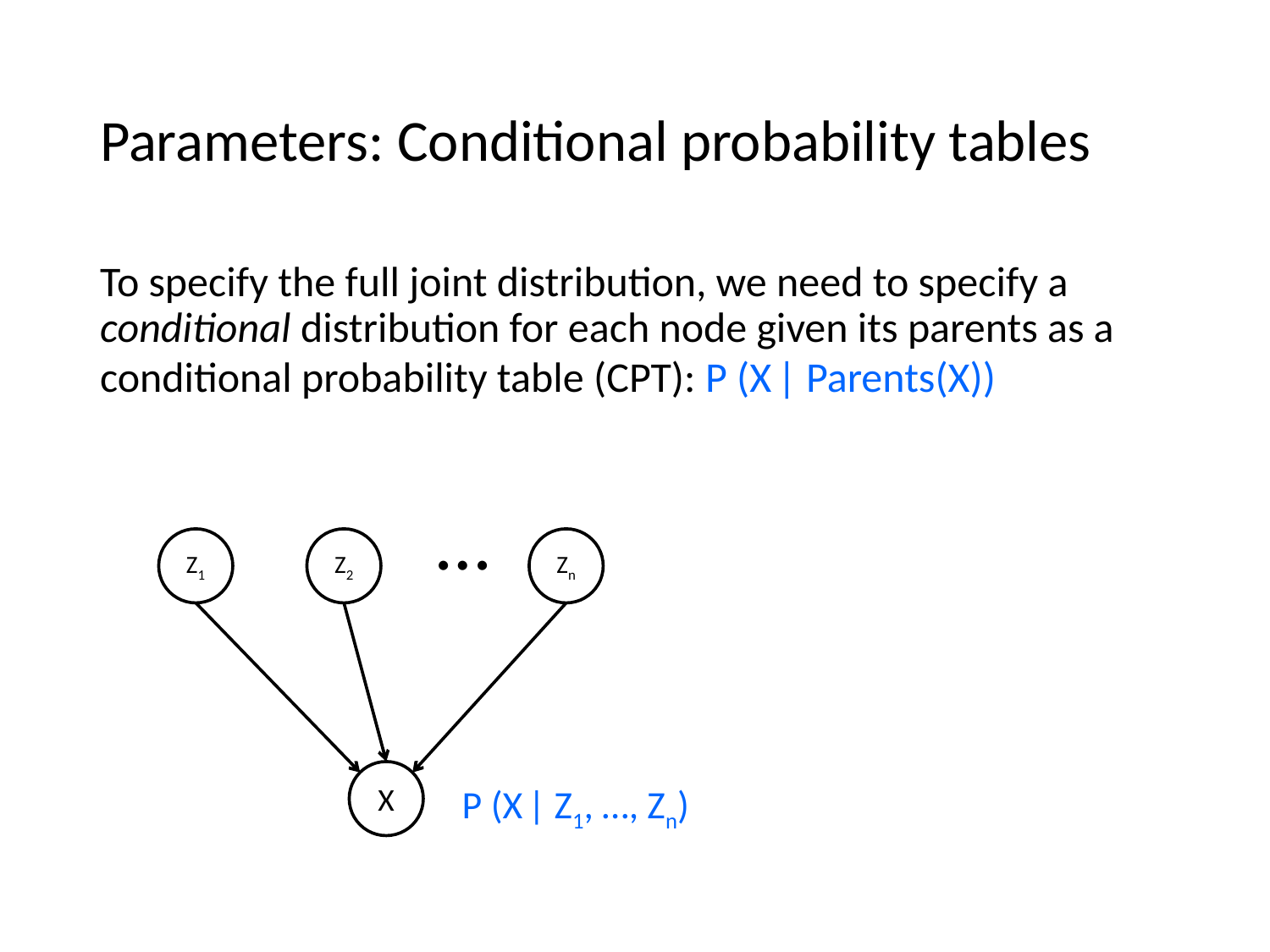

# Parameters: Conditional probability tables
To specify the full joint distribution, we need to specify a conditional distribution for each node given its parents as a conditional probability table (CPT): P (X | Parents(X))
…
Z1
Z2
Zn
X
P (X | Z1, …, Zn)